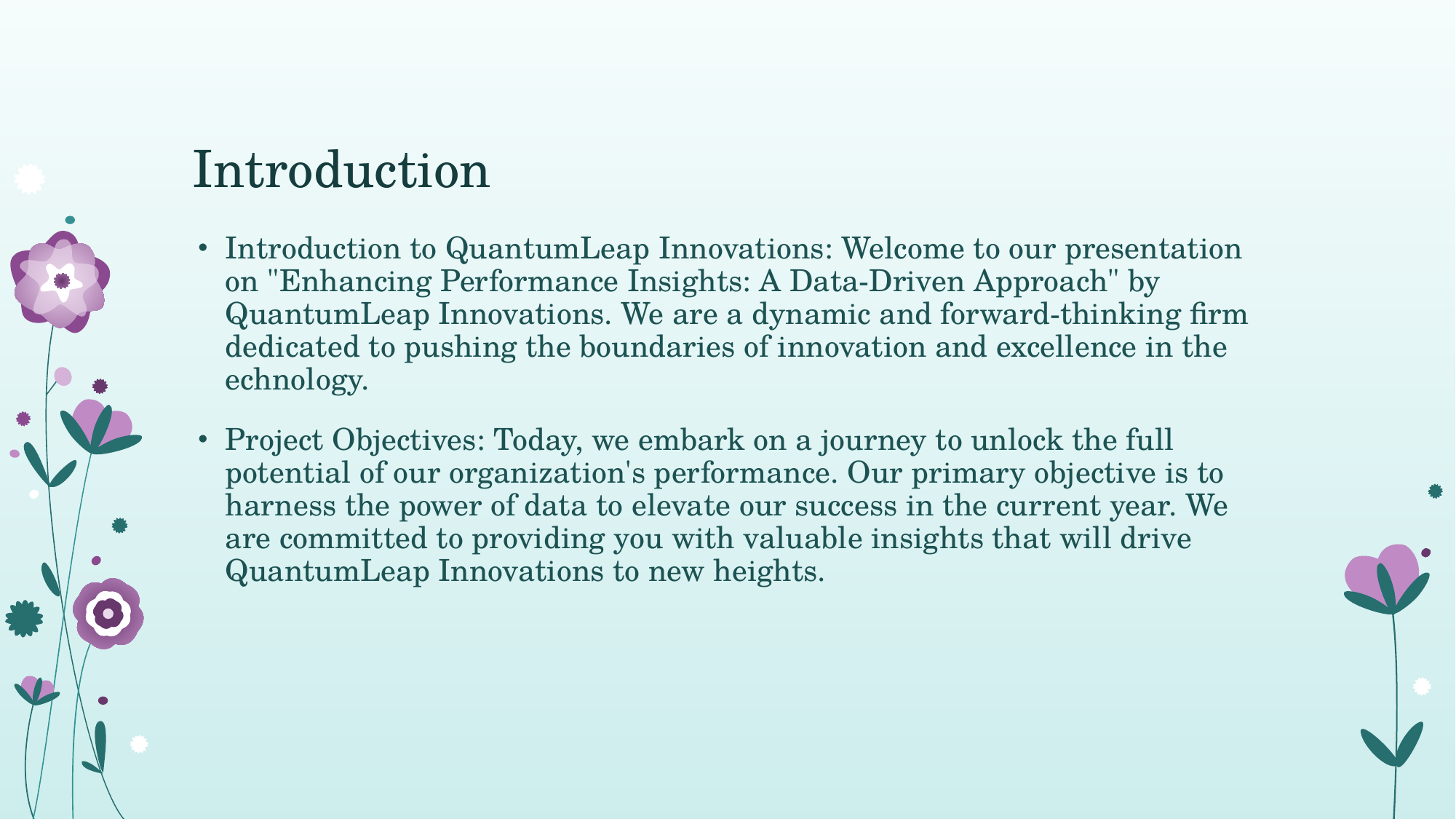

# Introduction
Introduction to QuantumLeap Innovations: Welcome to our presentation on "Enhancing Performance Insights: A Data-Driven Approach" by QuantumLeap Innovations. We are a dynamic and forward-thinking firm dedicated to pushing the boundaries of innovation and excellence in the echnology.
Project Objectives: Today, we embark on a journey to unlock the full potential of our organization's performance. Our primary objective is to harness the power of data to elevate our success in the current year. We are committed to providing you with valuable insights that will drive QuantumLeap Innovations to new heights.